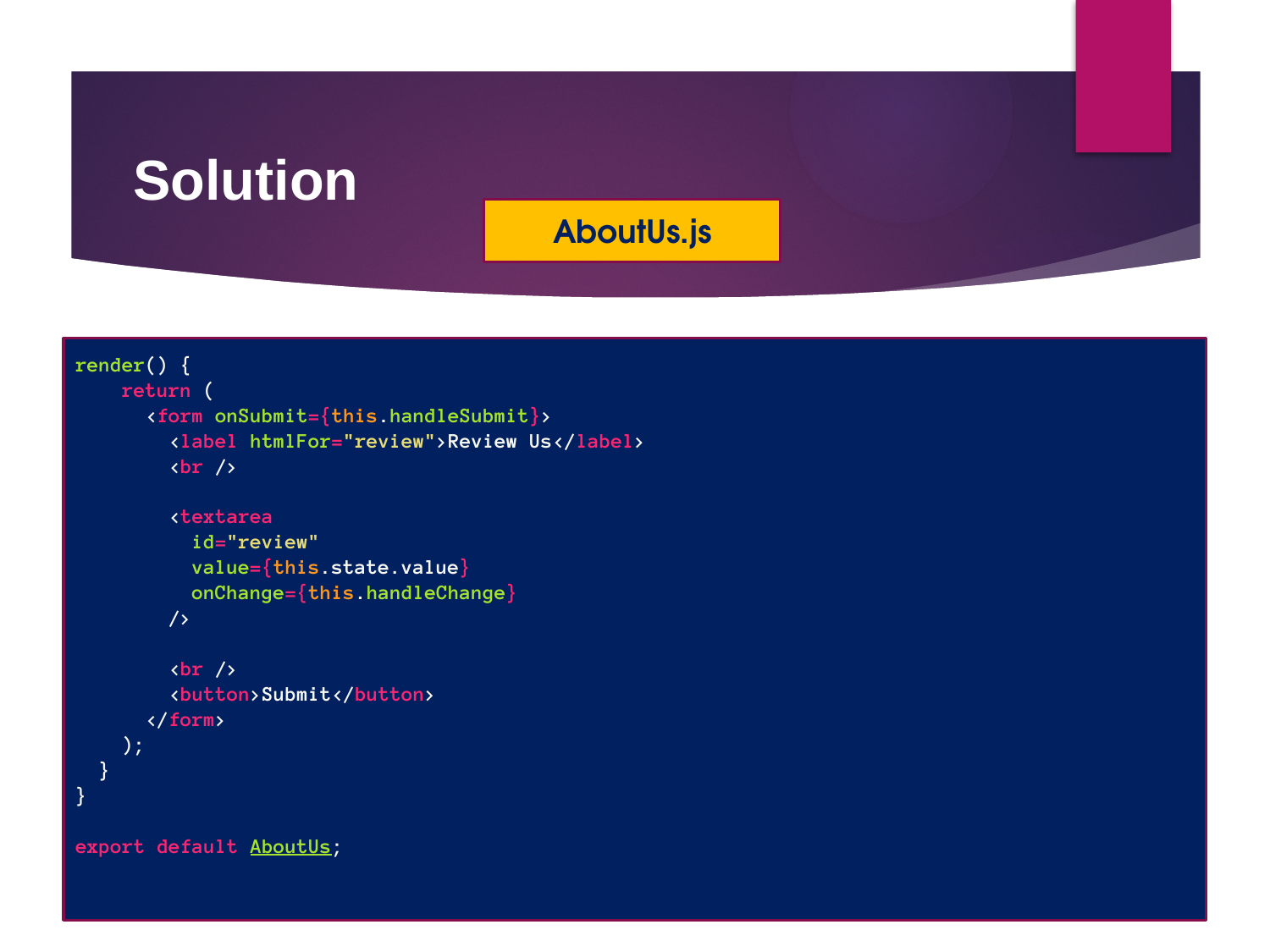

#
Solution
AboutUs.js
render() {
    return (
      <form onSubmit={this.handleSubmit}>
        <label htmlFor="review">Review Us</label>
        <br />
        <textarea
          id="review"
          value={this.state.value}
          onChange={this.handleChange}
        />
        <br />
        <button>Submit</button>
      </form>
    );
  }
}
export default AboutUs;